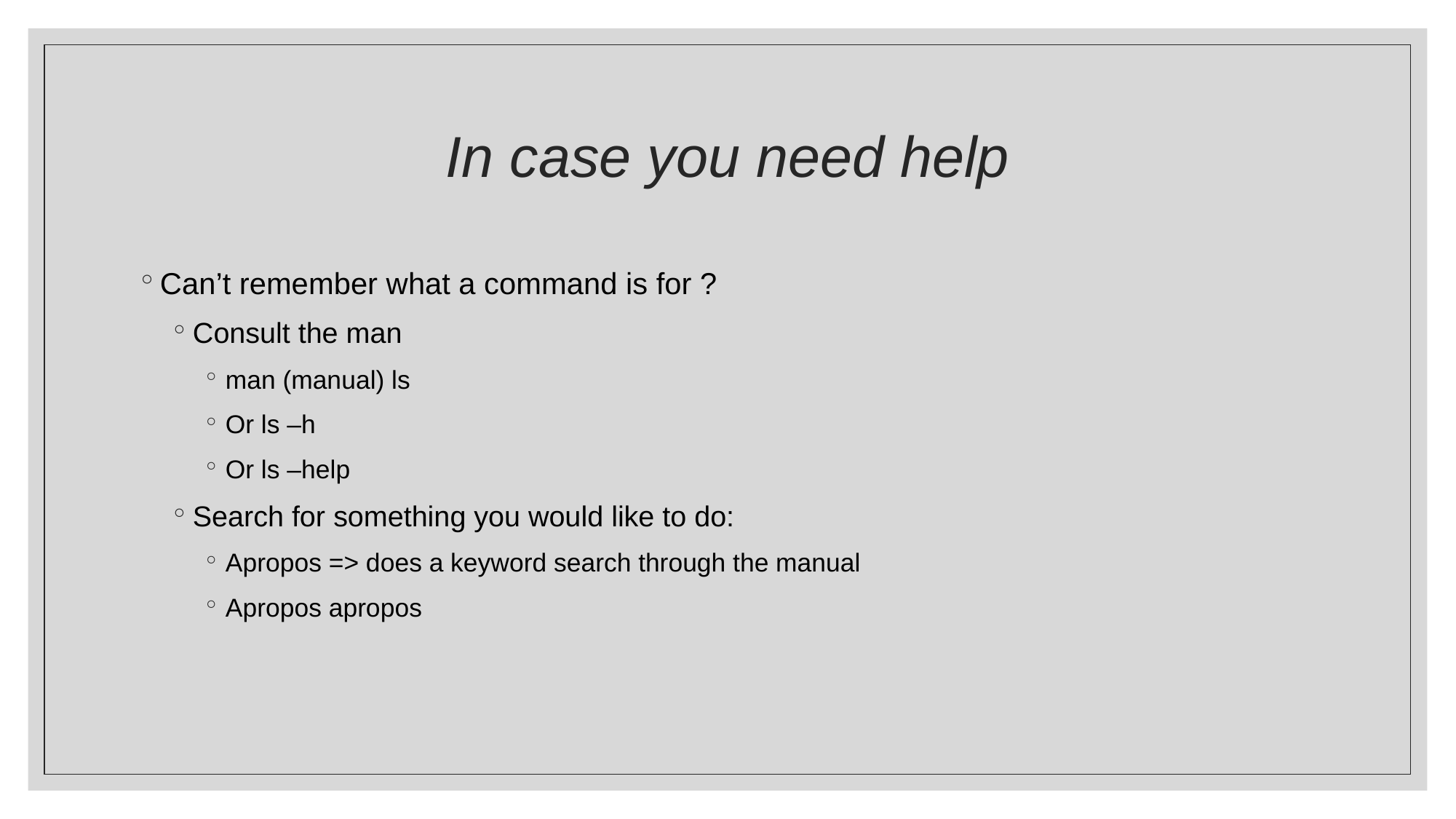

# In case you need help
Can’t remember what a command is for ?
Consult the man
man (manual) ls
Or ls –h
Or ls –help
Search for something you would like to do:
Apropos => does a keyword search through the manual
Apropos apropos